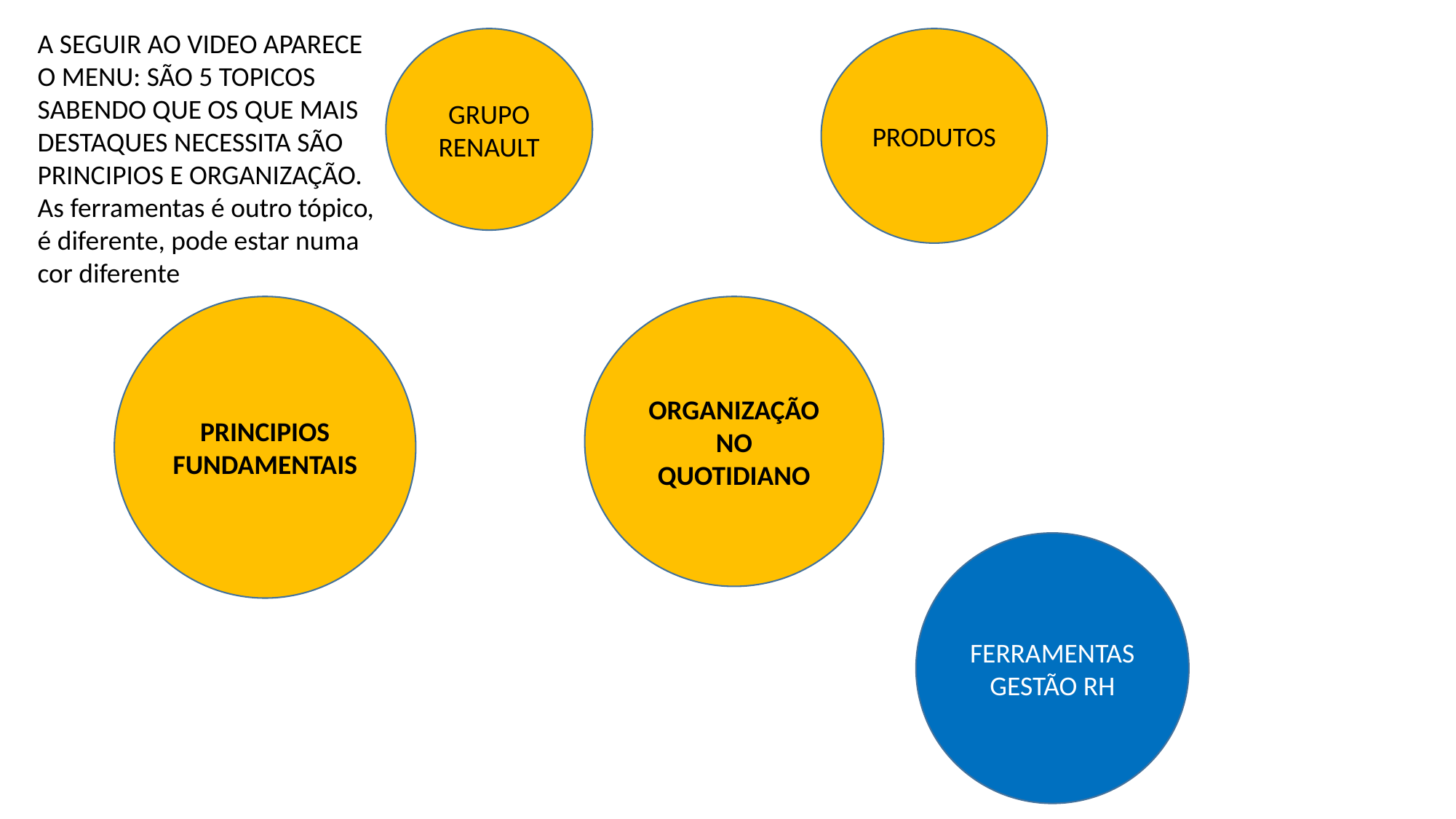

A SEGUIR AO VIDEO APARECE O MENU: SÃO 5 TOPICOS SABENDO QUE OS QUE MAIS DESTAQUES NECESSITA SÃO PRINCIPIOS E ORGANIZAÇÃO.
As ferramentas é outro tópico, é diferente, pode estar numa cor diferente
GRUPO RENAULT
PRODUTOS
PRINCIPIOS FUNDAMENTAIS
ORGANIZAÇÃO NO QUOTIDIANO
FERRAMENTAS GESTÃO RH